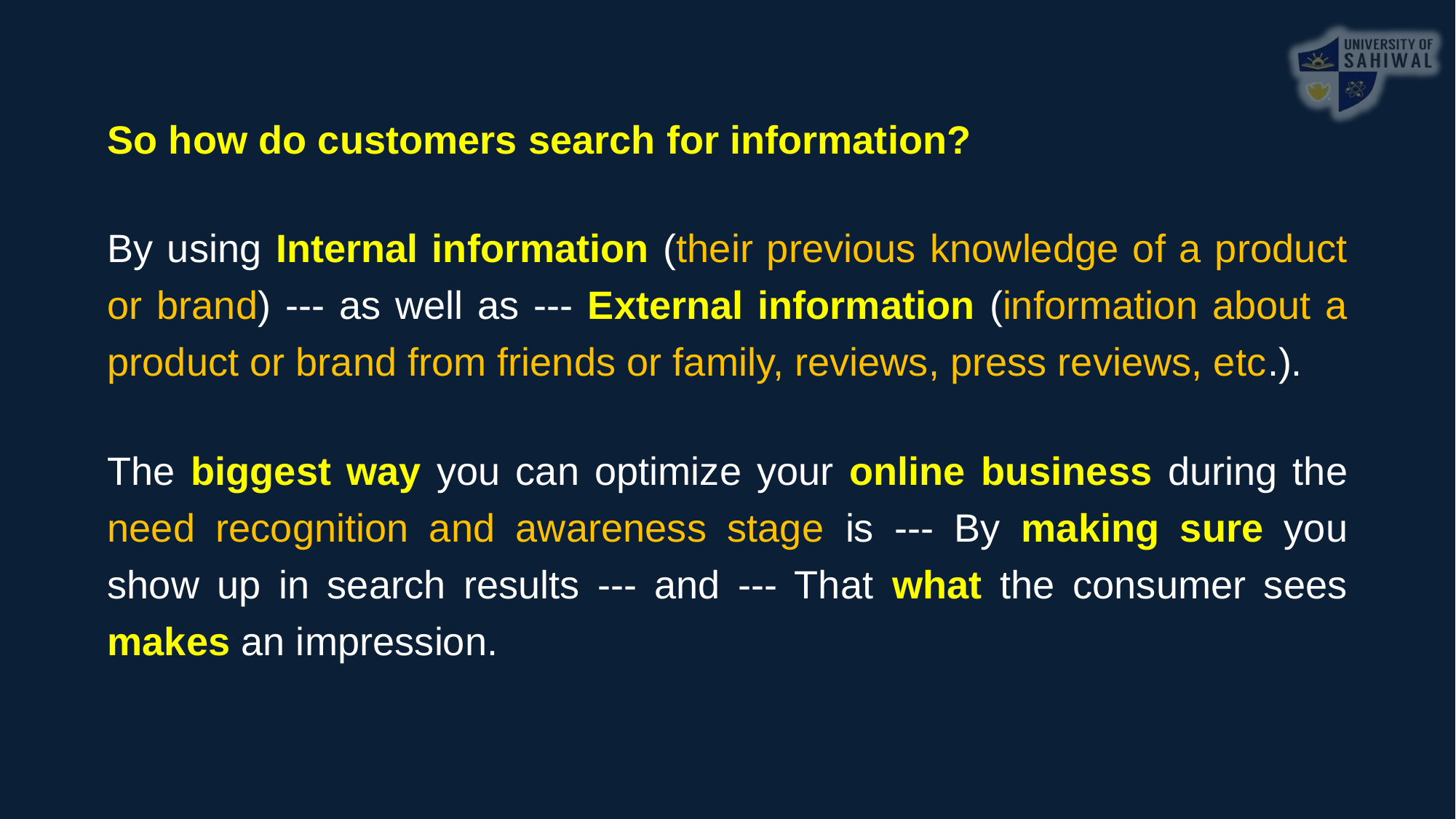

So how do customers search for information?

By using Internal information (their previous knowledge of a product or brand) --- as well as --- External information (information about a product or brand from friends or family, reviews, press reviews, etc.).

The biggest way you can optimize your online business during the need recognition and awareness stage is --- By making sure you show up in search results --- and --- That what the consumer sees makes an impression.